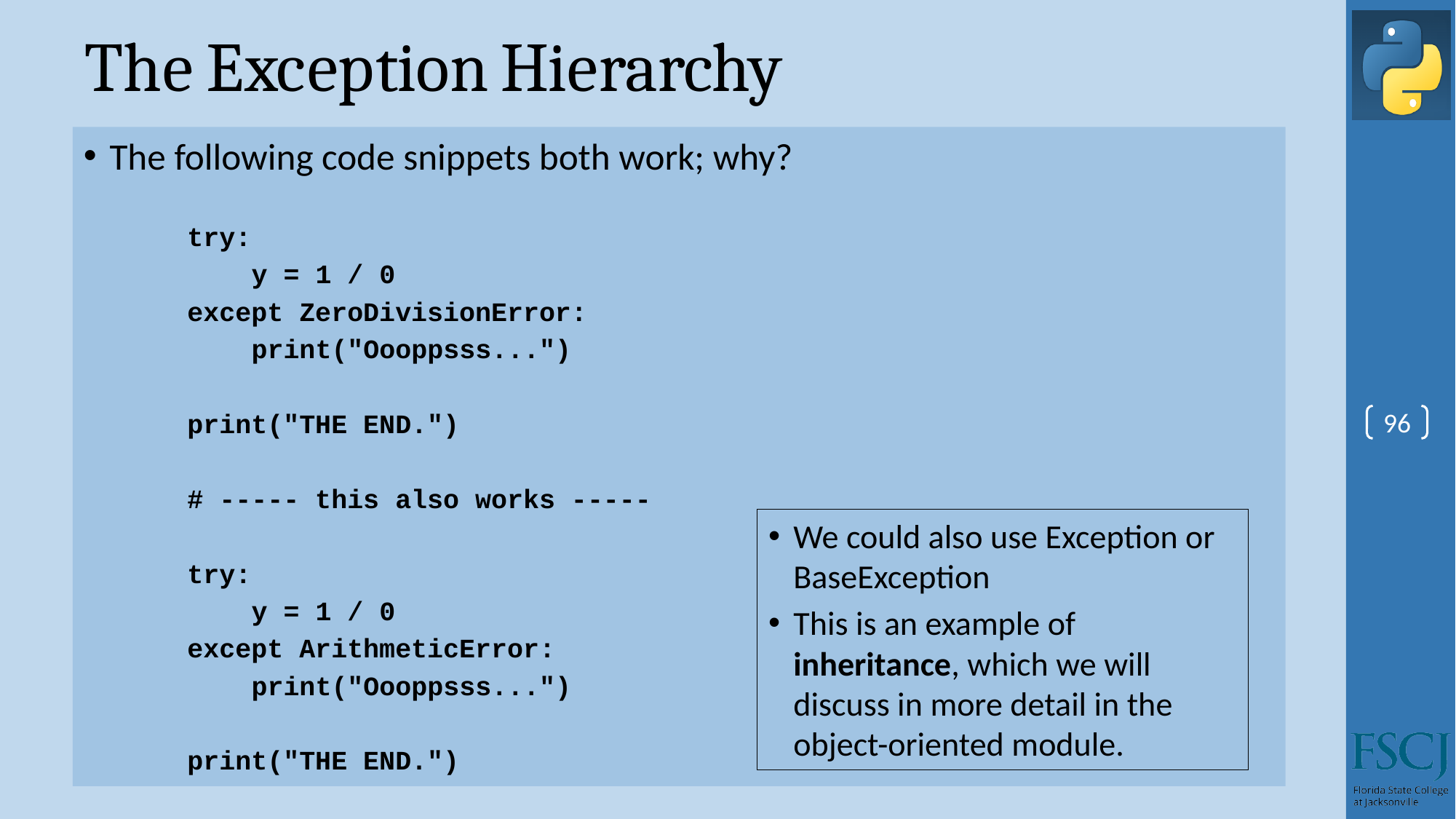

# The Exception Hierarchy
The following code snippets both work; why?

try:
    y = 1 / 0
except ZeroDivisionError:
    print("Oooppsss...")

print("THE END.")

# ----- this also works -----

try:
    y = 1 / 0
except ArithmeticError:
    print("Oooppsss...")

print("THE END.")
96
We could also use Exception or BaseException
This is an example of inheritance, which we will discuss in more detail in the object-oriented module.